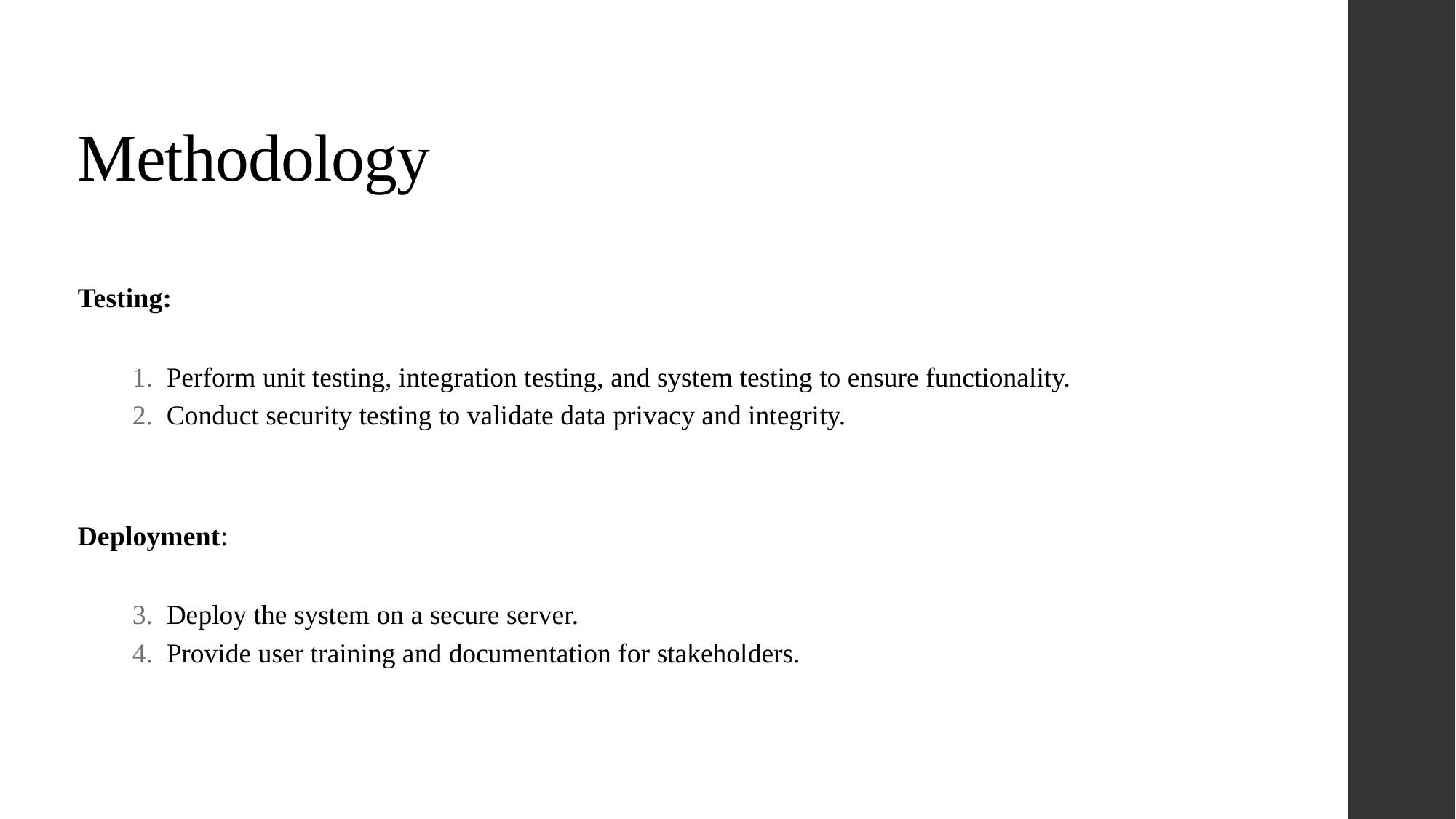

# Methodology
Testing:

Perform unit testing, integration testing, and system testing to ensure functionality.
Conduct security testing to validate data privacy and integrity.

Deployment:

Deploy the system on a secure server.
Provide user training and documentation for stakeholders.